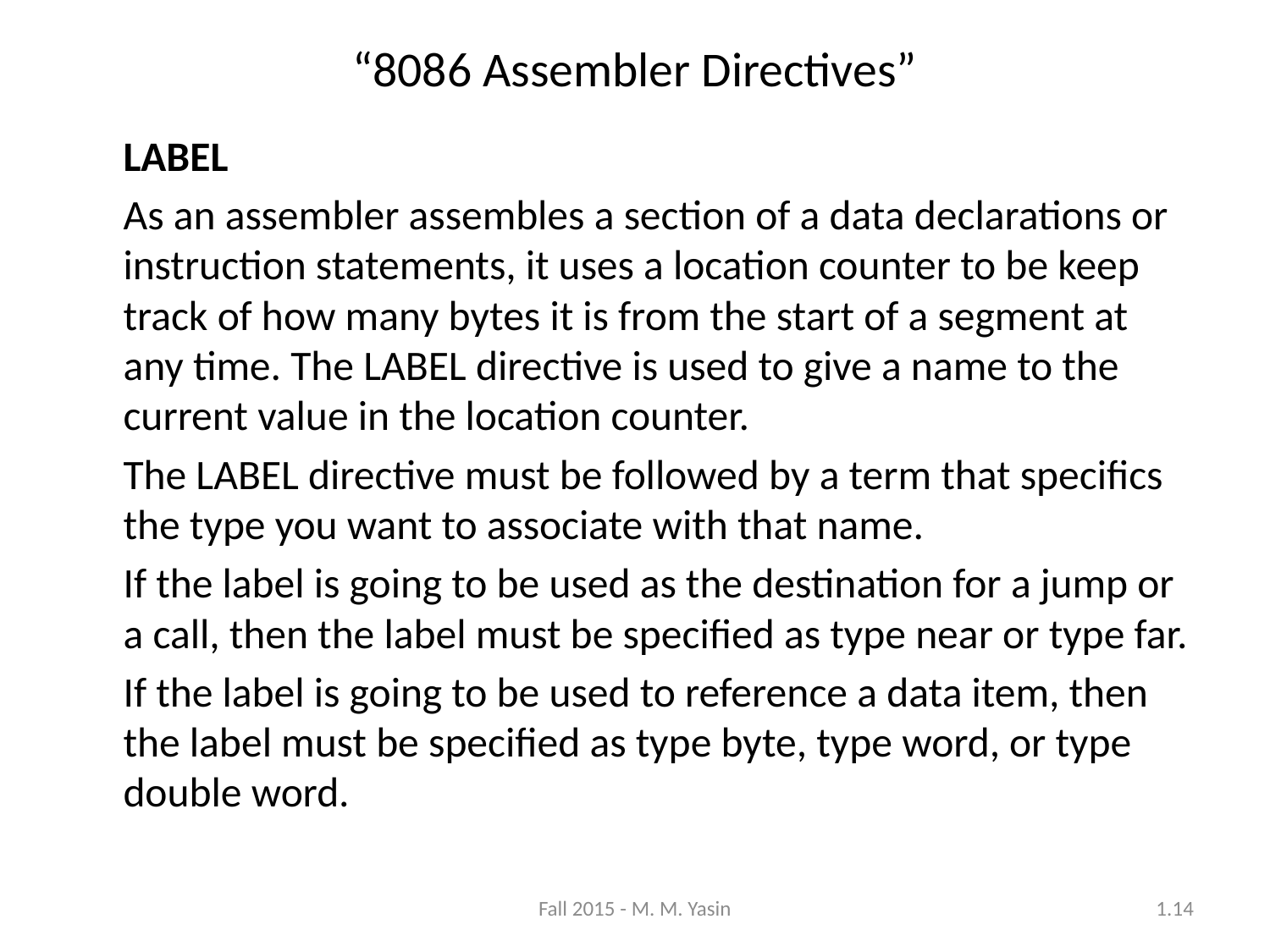

“8086 Assembler Directives”

	LABEL
	As an assembler assembles a section of a data declarations or instruction statements, it uses a location counter to be keep track of how many bytes it is from the start of a segment at any time. The LABEL directive is used to give a name to the current value in the location counter.
	The LABEL directive must be followed by a term that specifics the type you want to associate with that name.
	If the label is going to be used as the destination for a jump or a call, then the label must be specified as type near or type far.
	If the label is going to be used to reference a data item, then the label must be specified as type byte, type word, or type double word.
Fall 2015 - M. M. Yasin
1.14